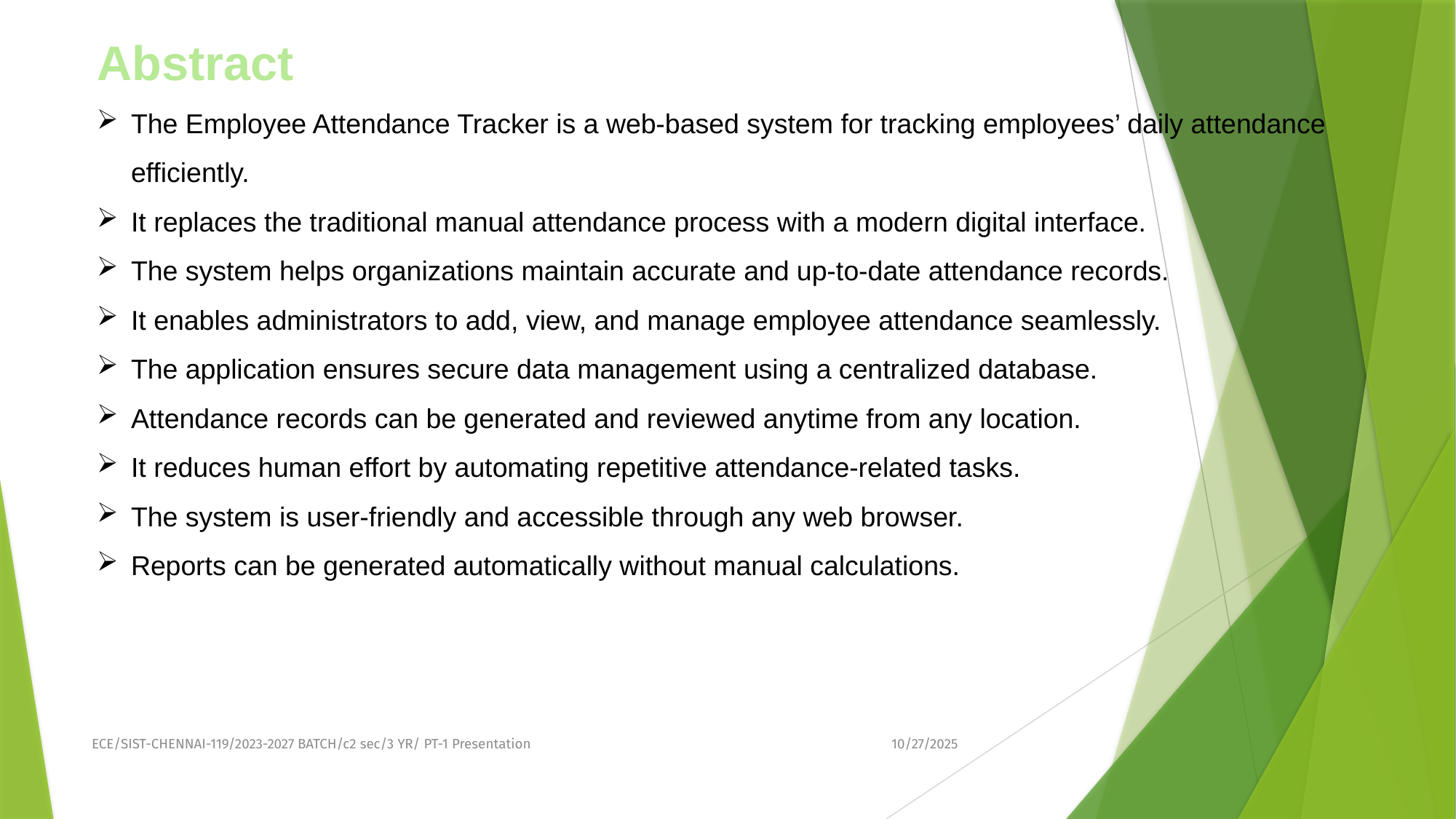

Abstract
The Employee Attendance Tracker is a web-based system for tracking employees’ daily attendance efficiently.
It replaces the traditional manual attendance process with a modern digital interface.
The system helps organizations maintain accurate and up-to-date attendance records.
It enables administrators to add, view, and manage employee attendance seamlessly.
The application ensures secure data management using a centralized database.
Attendance records can be generated and reviewed anytime from any location.
It reduces human effort by automating repetitive attendance-related tasks.
The system is user-friendly and accessible through any web browser.
Reports can be generated automatically without manual calculations.
ECE/SIST-CHENNAI-119/2023-2027 BATCH/c2 sec/3 YR/ PT-1 Presentation
10/27/2025